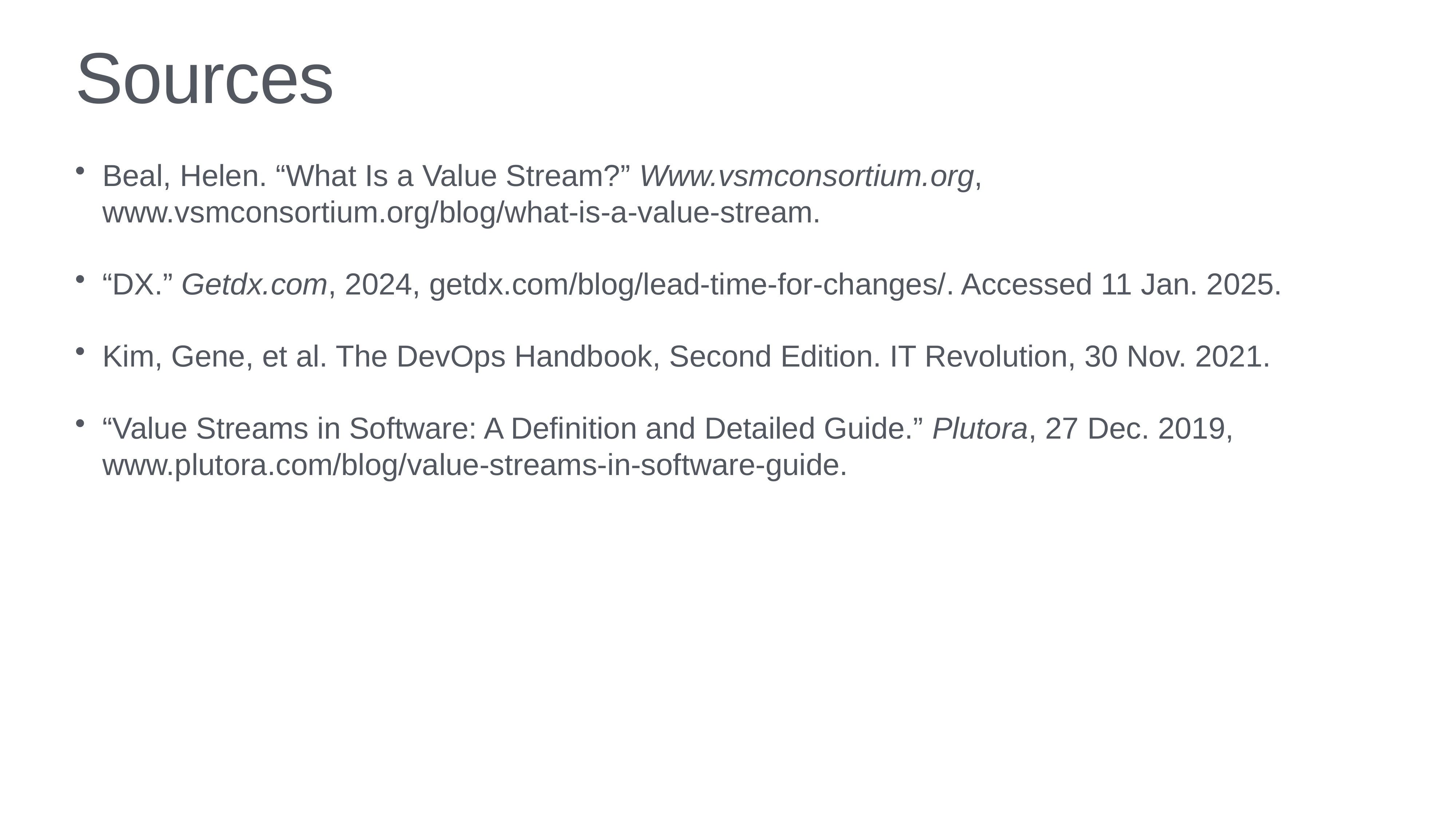

# Sources
Beal, Helen. “What Is a Value Stream?” Www.vsmconsortium.org, www.vsmconsortium.org/blog/what-is-a-value-stream.
“DX.” Getdx.com, 2024, getdx.com/blog/lead-time-for-changes/. Accessed 11 Jan. 2025.
Kim, Gene, et al. The DevOps Handbook, Second Edition. IT Revolution, 30 Nov. 2021.
“Value Streams in Software: A Definition and Detailed Guide.” Plutora, 27 Dec. 2019, www.plutora.com/blog/value-streams-in-software-guide.
9